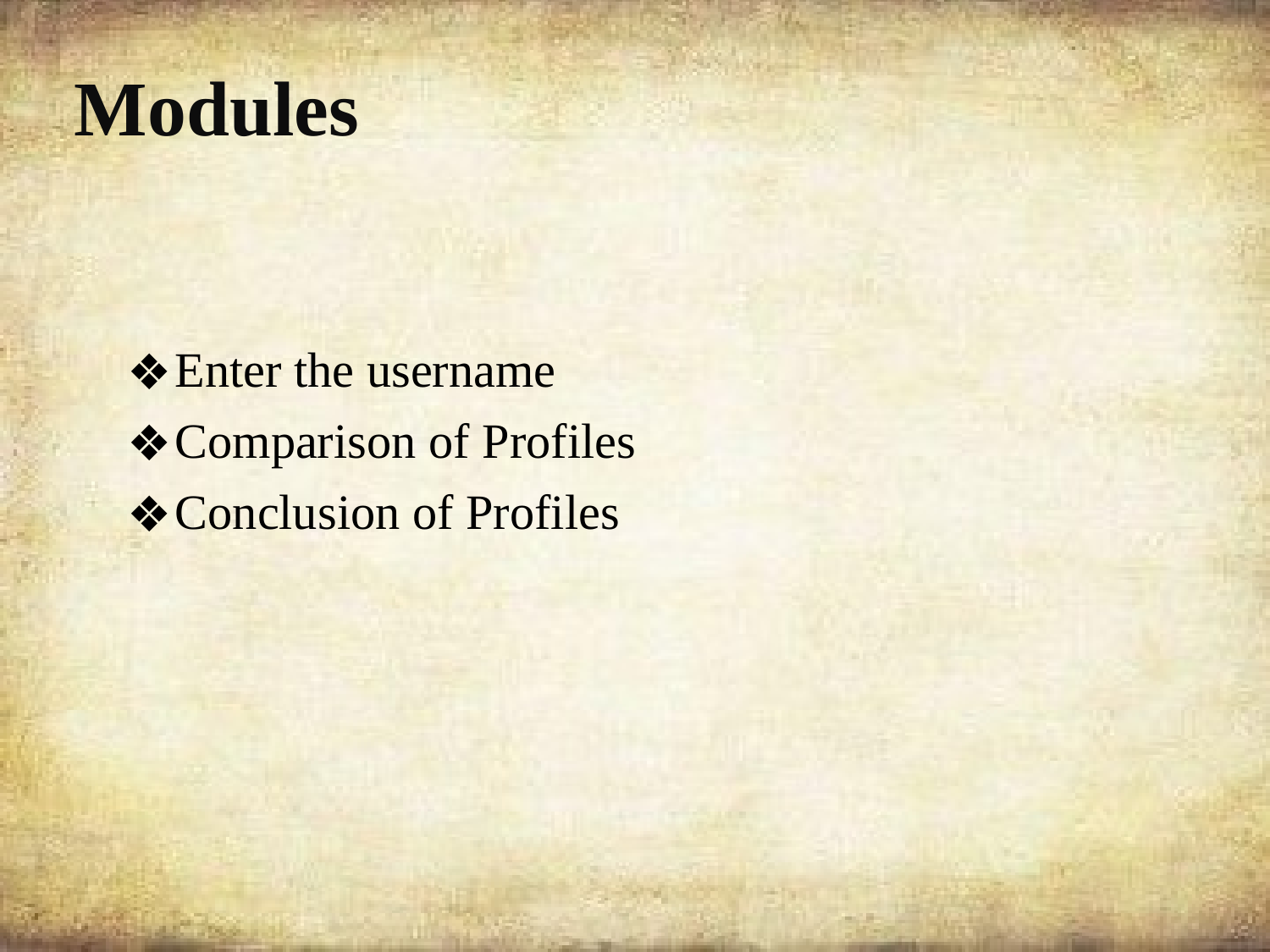

# Modules
Enter the username
Comparison of Profiles
Conclusion of Profiles